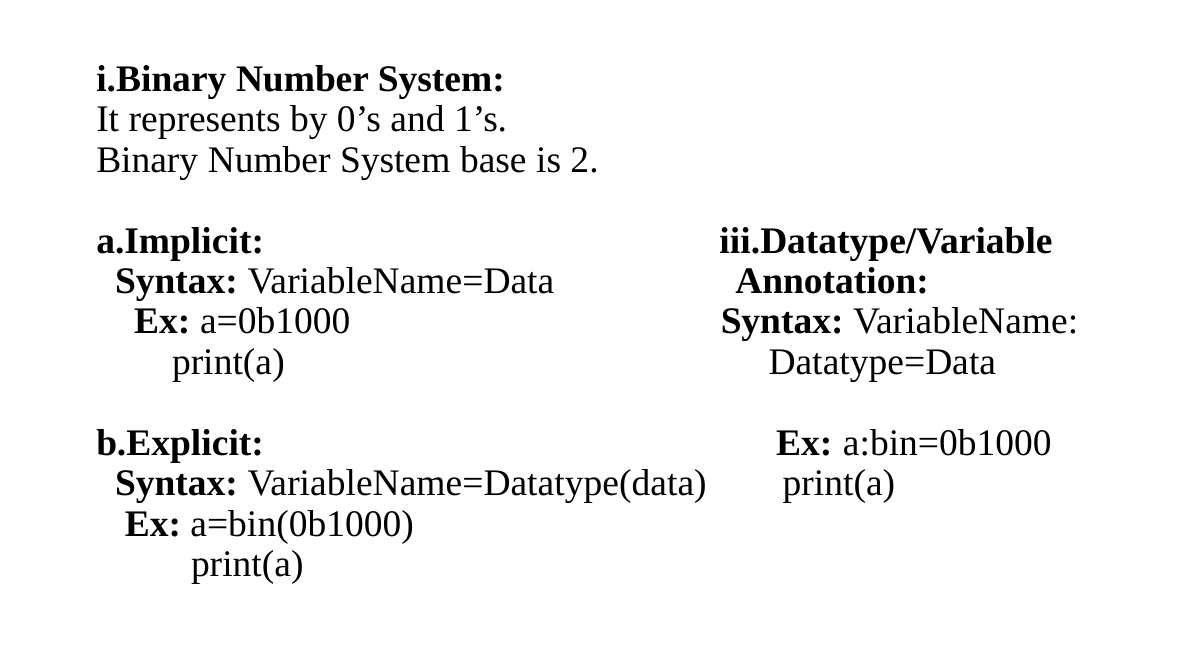

# i.Binary Number System: It represents by 0’s and 1’s. Binary Number System base is 2. a.Implicit:                                                iii.Datatype/Variable Syntax: VariableName=Data                   Annotation: Ex: a=0b1000                                       Syntax: VariableName: print(a)                                                   Datatype=Data b.Explicit:                                                      Ex: a:bin=0b1000 Syntax: VariableName=Datatype(data)        print(a) Ex: a=bin(0b1000) print(a)